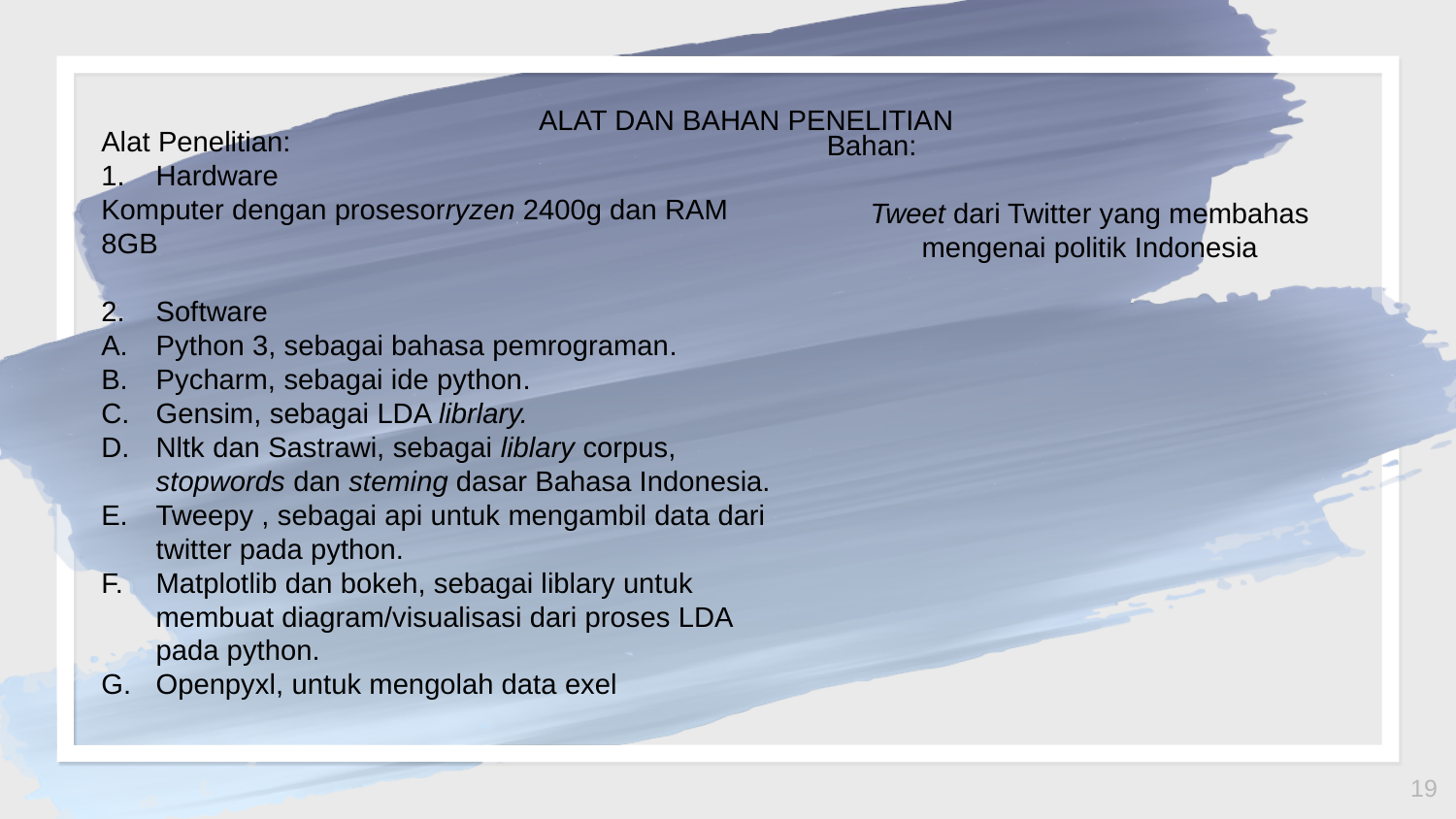

ALAT DAN BAHAN PENELITIAN
Alat Penelitian:
Hardware
Komputer dengan prosesorryzen 2400g dan RAM 8GB

Software
Python 3, sebagai bahasa pemrograman.
Pycharm, sebagai ide python.
Gensim, sebagai LDA librlary.
Nltk dan Sastrawi, sebagai liblary corpus, stopwords dan steming dasar Bahasa Indonesia.
Tweepy , sebagai api untuk mengambil data dari twitter pada python.
Matplotlib dan bokeh, sebagai liblary untuk membuat diagram/visualisasi dari proses LDA pada python.
Openpyxl, untuk mengolah data exel

Bahan:

Tweet dari Twitter yang membahas mengenai politik Indonesia
19